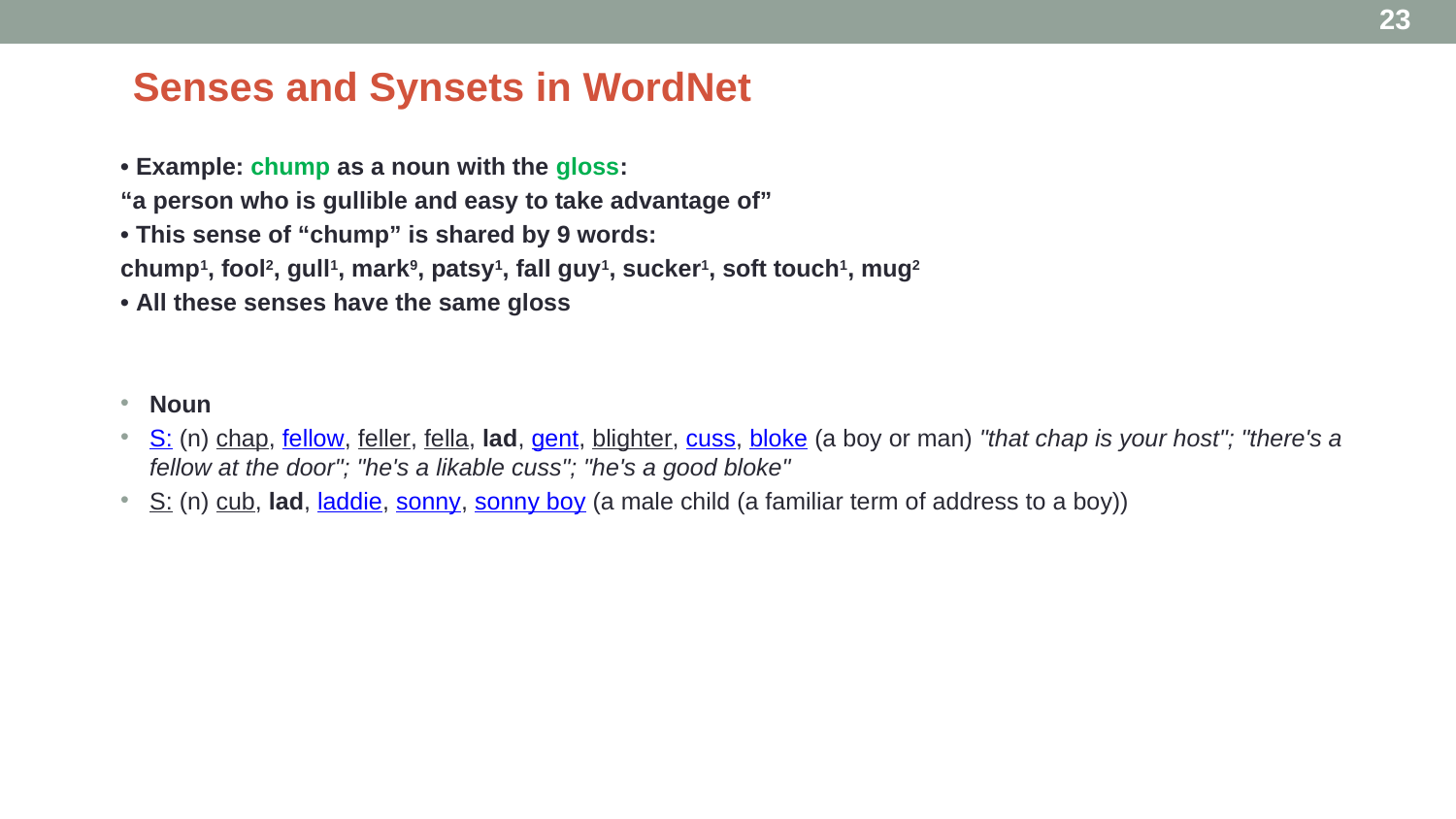

23
# Senses and Synsets in WordNet
• Example: chump as a noun with the gloss:
“a person who is gullible and easy to take advantage of”
• This sense of “chump” is shared by 9 words:
chump1, fool2, gull1, mark9, patsy1, fall guy1, sucker1, soft touch1, mug2
• All these senses have the same gloss

Noun
S: (n) chap, fellow, feller, fella, lad, gent, blighter, cuss, bloke (a boy or man) "that chap is your host"; "there's a fellow at the door"; "he's a likable cuss"; "he's a good bloke"
S: (n) cub, lad, laddie, sonny, sonny boy (a male child (a familiar term of address to a boy))